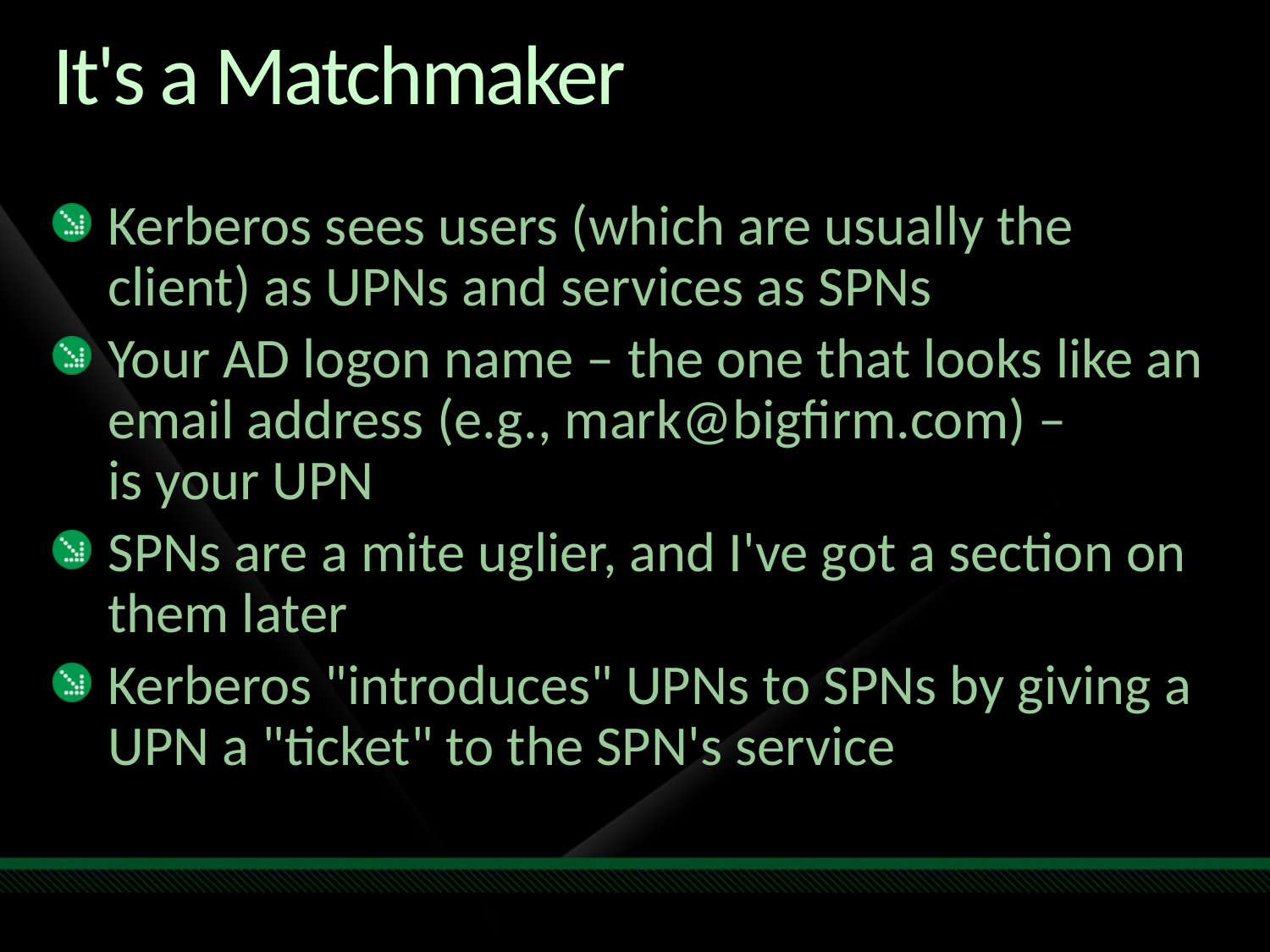

# It's a Matchmaker
Kerberos sees users (which are usually the client) as UPNs and services as SPNs
Your AD logon name – the one that looks like an email address (e.g., mark@bigfirm.com) –
is your UPN
SPNs are a mite uglier, and I've got a section on them later
Kerberos "introduces" UPNs to SPNs by giving a UPN a "ticket" to the SPN's service